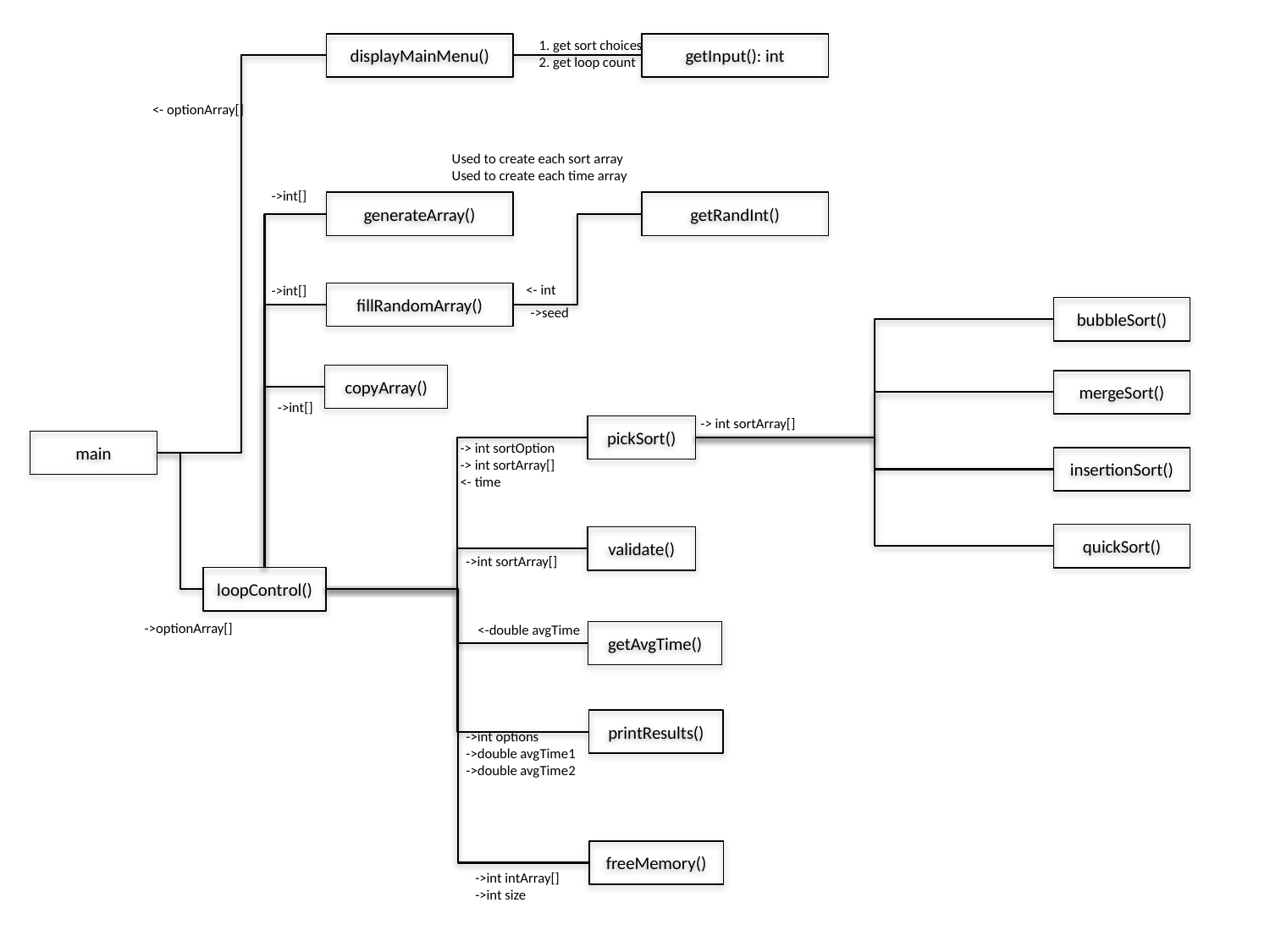

1. get sort choices
2. get loop count
displayMainMenu()
getInput(): int
<- optionArray[]
Used to create each sort array
Used to create each time array
->int[]
generateArray()
getRandInt()
<- int
->int[]
fillRandomArray()
->seed
bubbleSort()
copyArray()
mergeSort()
->int[]
-> int sortArray[]
pickSort()
main
-> int sortOption
-> int sortArray[]
<- time
insertionSort()
quickSort()
validate()
->int sortArray[]
loopControl()
->optionArray[]
<-double avgTime
getAvgTime()
printResults()
->int options
->double avgTime1
->double avgTime2
freeMemory()
->int intArray[]
->int size